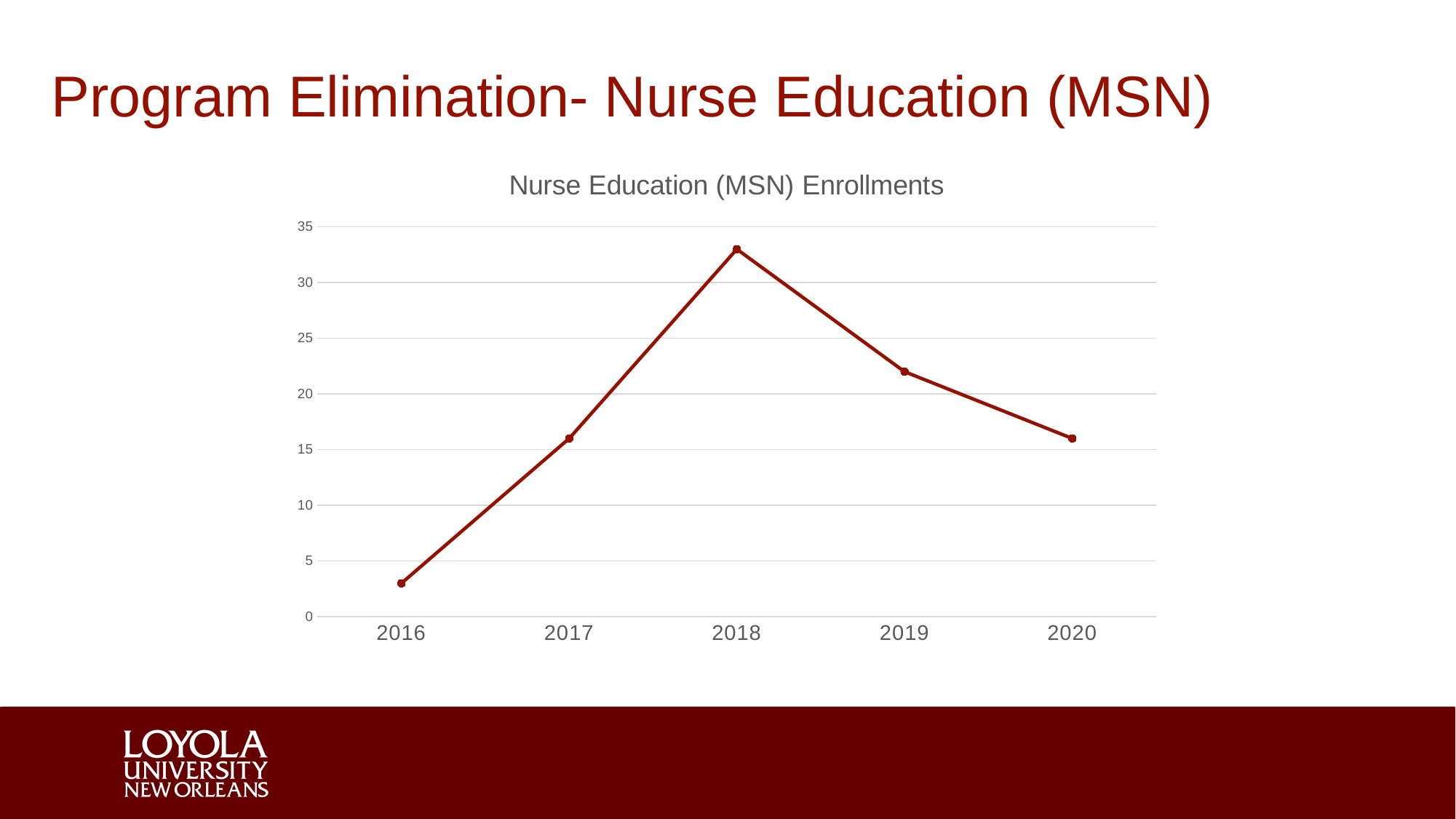

# Program Elimination- Nurse Education (MSN)

### Chart: Nurse Education (MSN) Enrollments

| Category | Enrollment |
|---|---|
| 2016 | 3.0 |
| 2017 | 16.0 |
| 2018 | 33.0 |
| 2019 | 22.0 |
| 2020 | 16.0 |